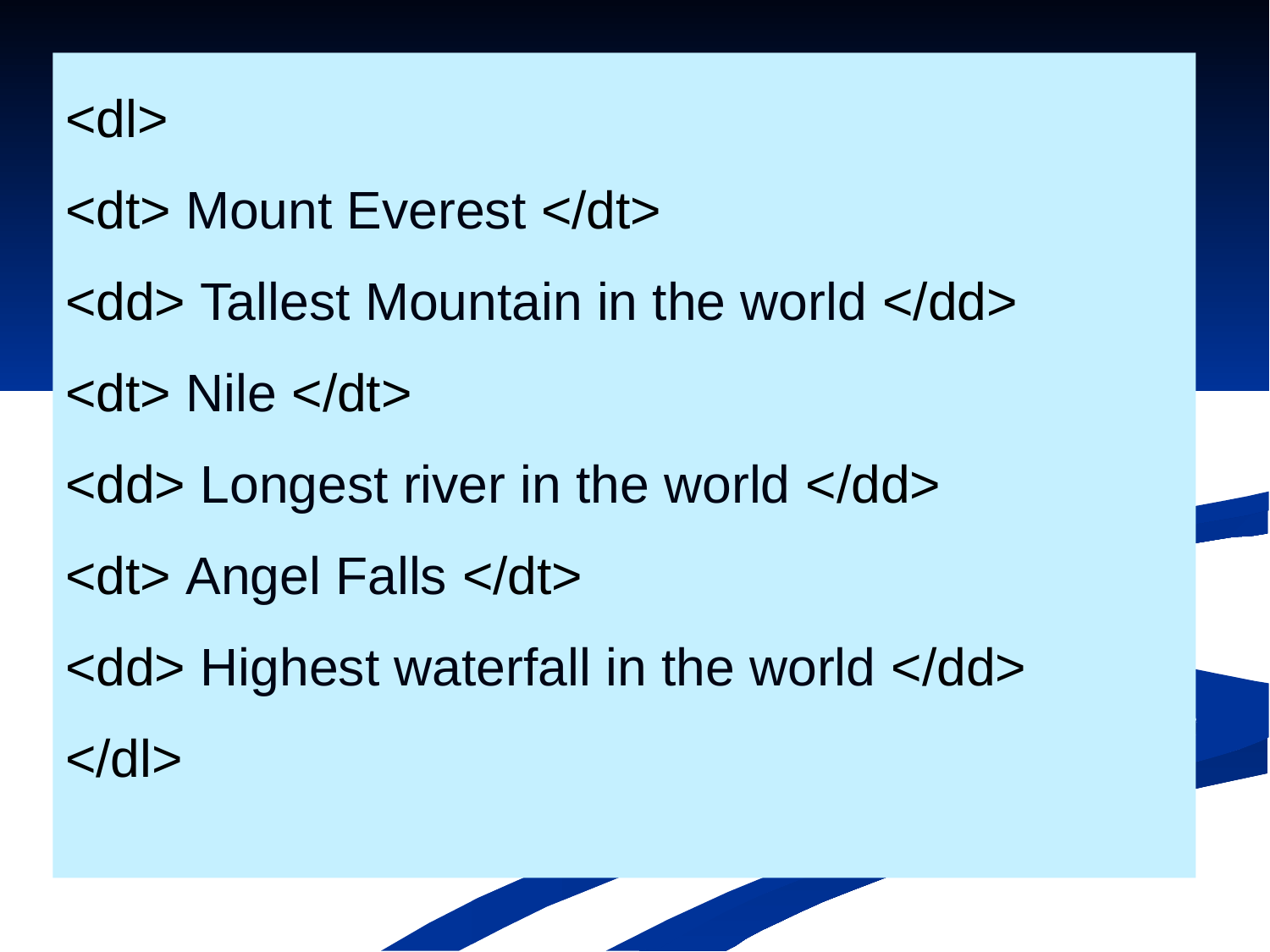

<dl>
<dt> Mount Everest </dt>
<dd> Tallest Mountain in the world </dd>
<dt> Nile </dt>
<dd> Longest river in the world </dd>
<dt> Angel Falls </dt>
<dd> Highest waterfall in the world </dd>
</dl>